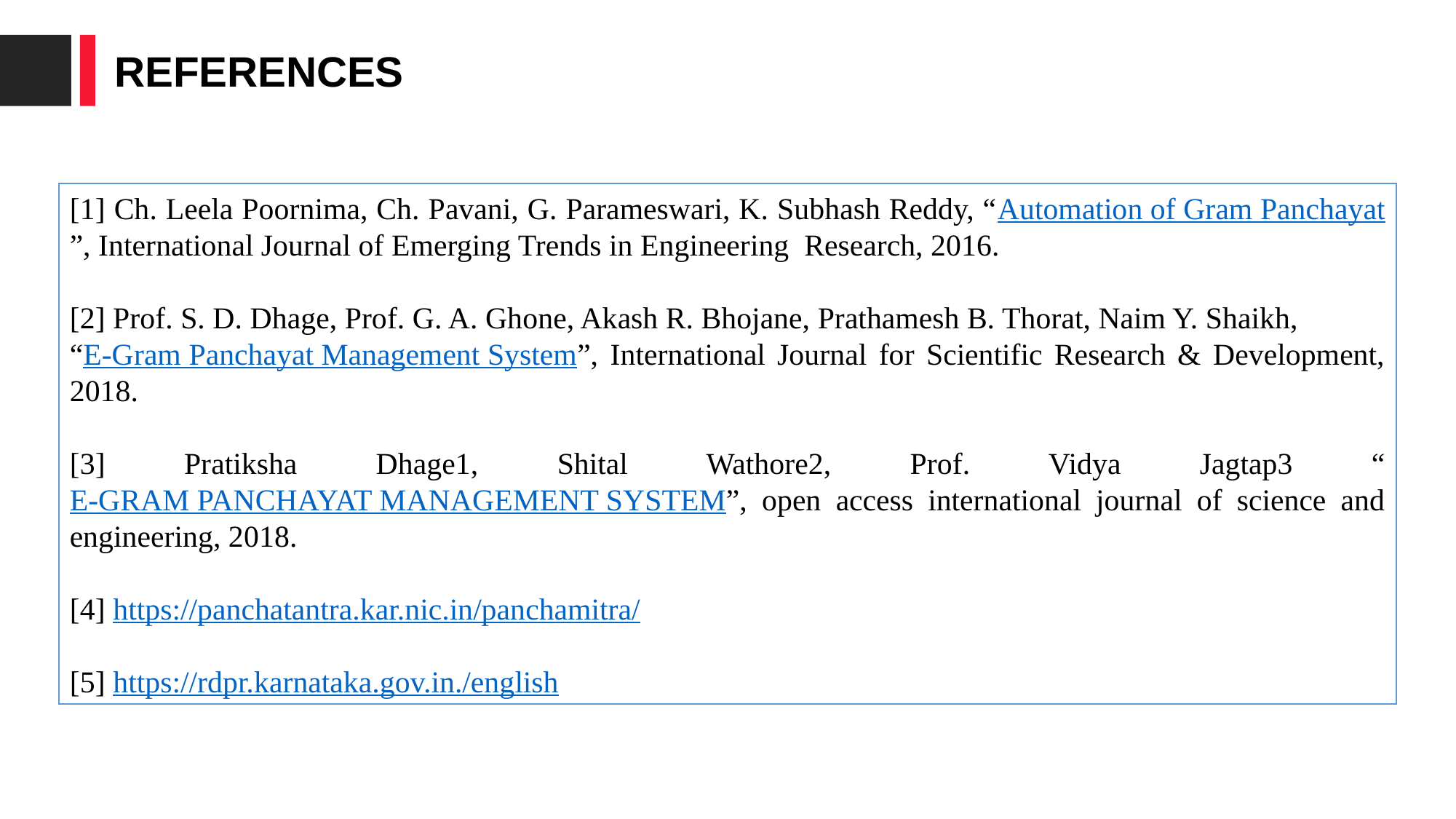

REFERENCES
[1] Ch. Leela Poornima, Ch. Pavani, G. Parameswari, K. Subhash Reddy, “Automation of Gram Panchayat”, International Journal of Emerging Trends in Engineering  Research, 2016.

[2] Prof. S. D. Dhage, Prof. G. A. Ghone, Akash R. Bhojane, Prathamesh B. Thorat, Naim Y. Shaikh,
“E-Gram Panchayat Management System”, International Journal for Scientific Research & Development, 2018.

[3] Pratiksha Dhage1, Shital Wathore2, Prof. Vidya Jagtap3 “E-GRAM PANCHAYAT MANAGEMENT SYSTEM”, open access international journal of science and engineering, 2018.

[4] https://panchatantra.kar.nic.in/panchamitra/

[5] https://rdpr.karnataka.gov.in./english